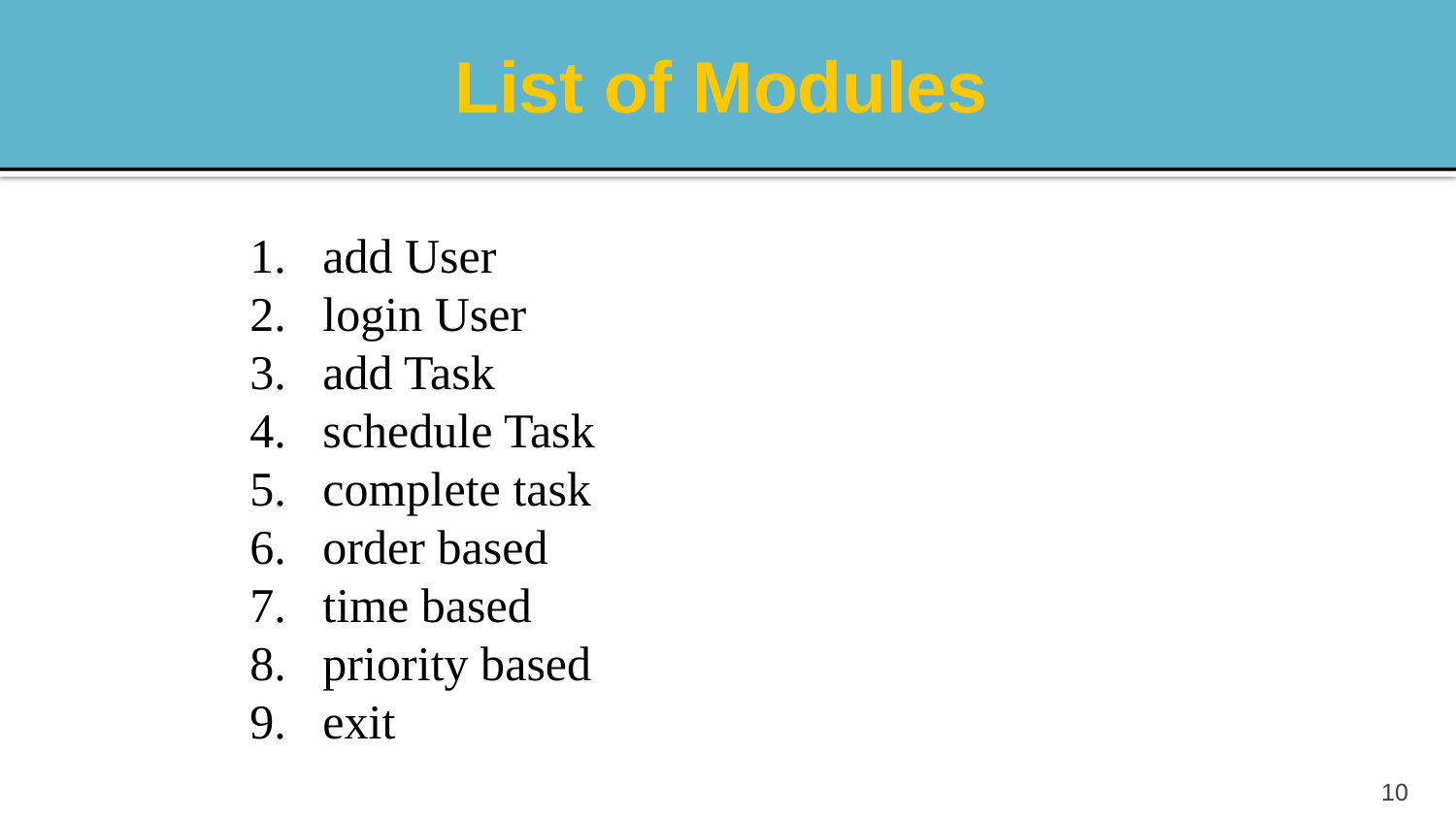

# List of Modules

add User
login User
add Task
schedule Task
complete task
order based
time based
priority based
exit

10